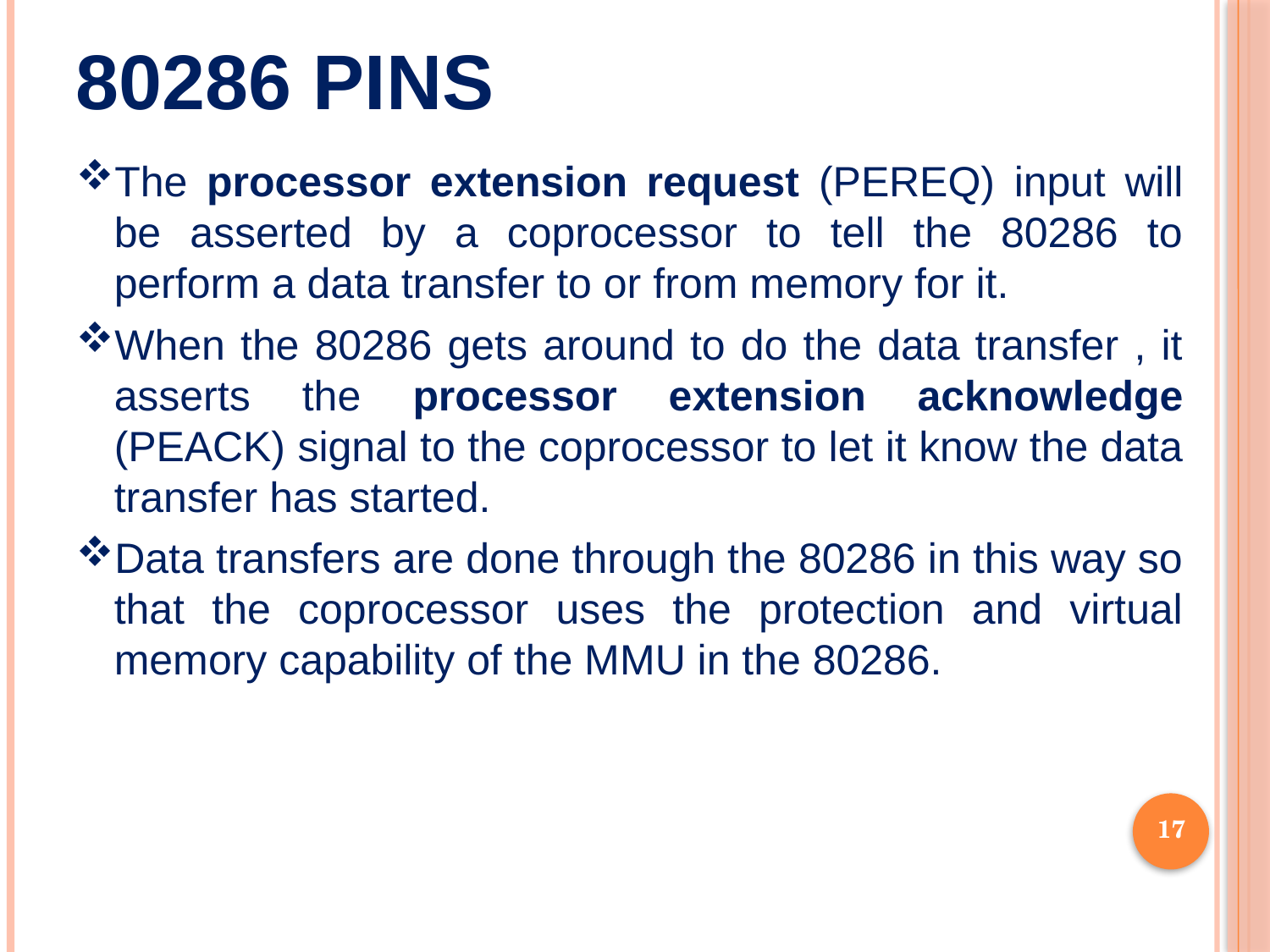

# 80286 pins
The processor extension request (PEREQ) input will be asserted by a coprocessor to tell the 80286 to perform a data transfer to or from memory for it.
When the 80286 gets around to do the data transfer , it asserts the processor extension acknowledge (PEACK) signal to the coprocessor to let it know the data transfer has started.
Data transfers are done through the 80286 in this way so that the coprocessor uses the protection and virtual memory capability of the MMU in the 80286.
17